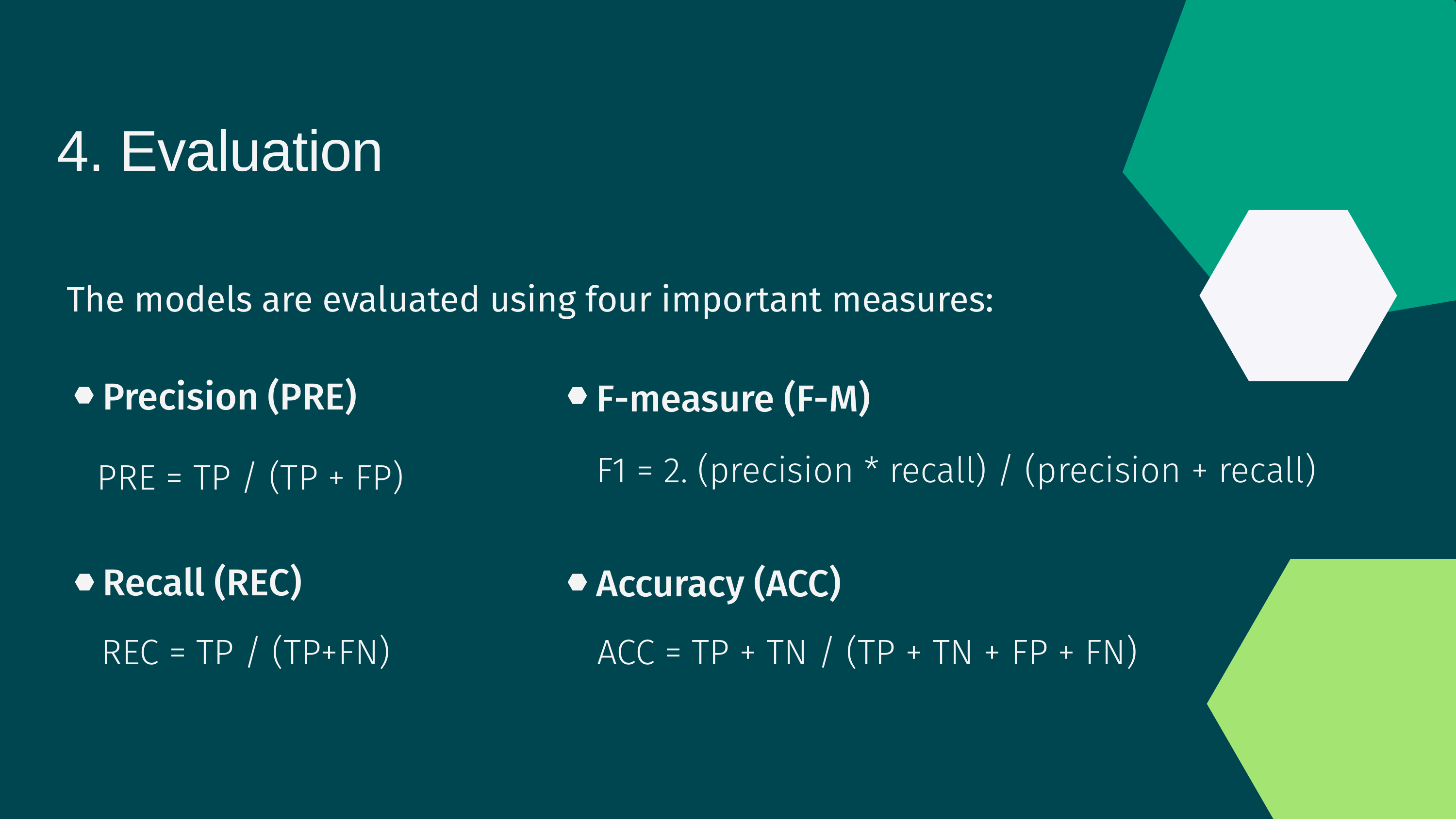

4. Evaluation

 The models are evaluated using four important measures:
Precision (PRE)
F-measure (F-M)
F1 = 2. (precision * recall) / (precision + recall)

PRE = TP / (TP + FP)
Recall (REC)
Accuracy (ACC)

REC = TP / (TP+FN)

  ACC = TP + TN / (TP + TN + FP + FN)